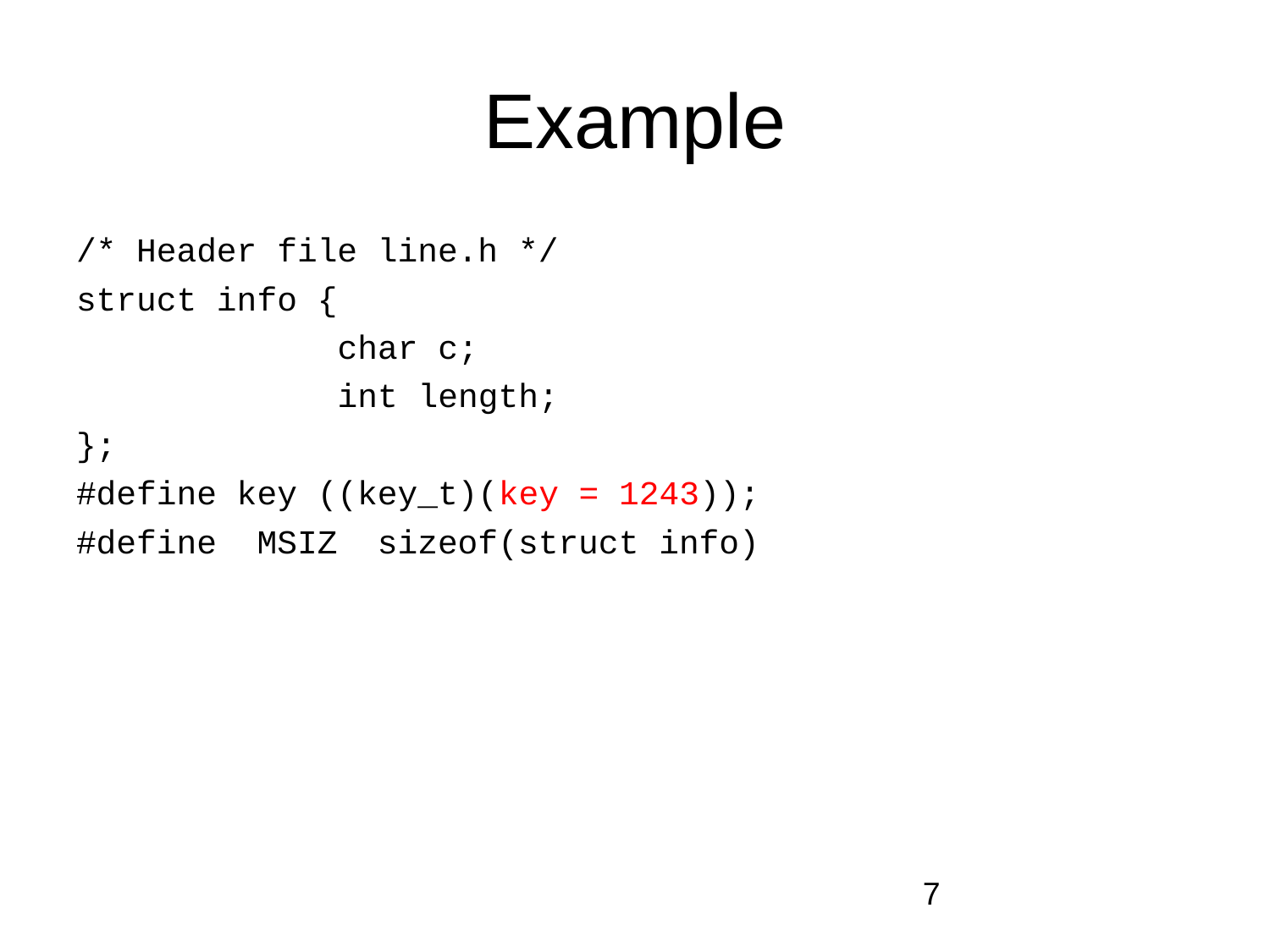

# Example
/* Header file line.h */
struct info {
             char c;
             int length;
};
#define key ((key_t)(key = 1243));
#define  MSIZ  sizeof(struct info)
7